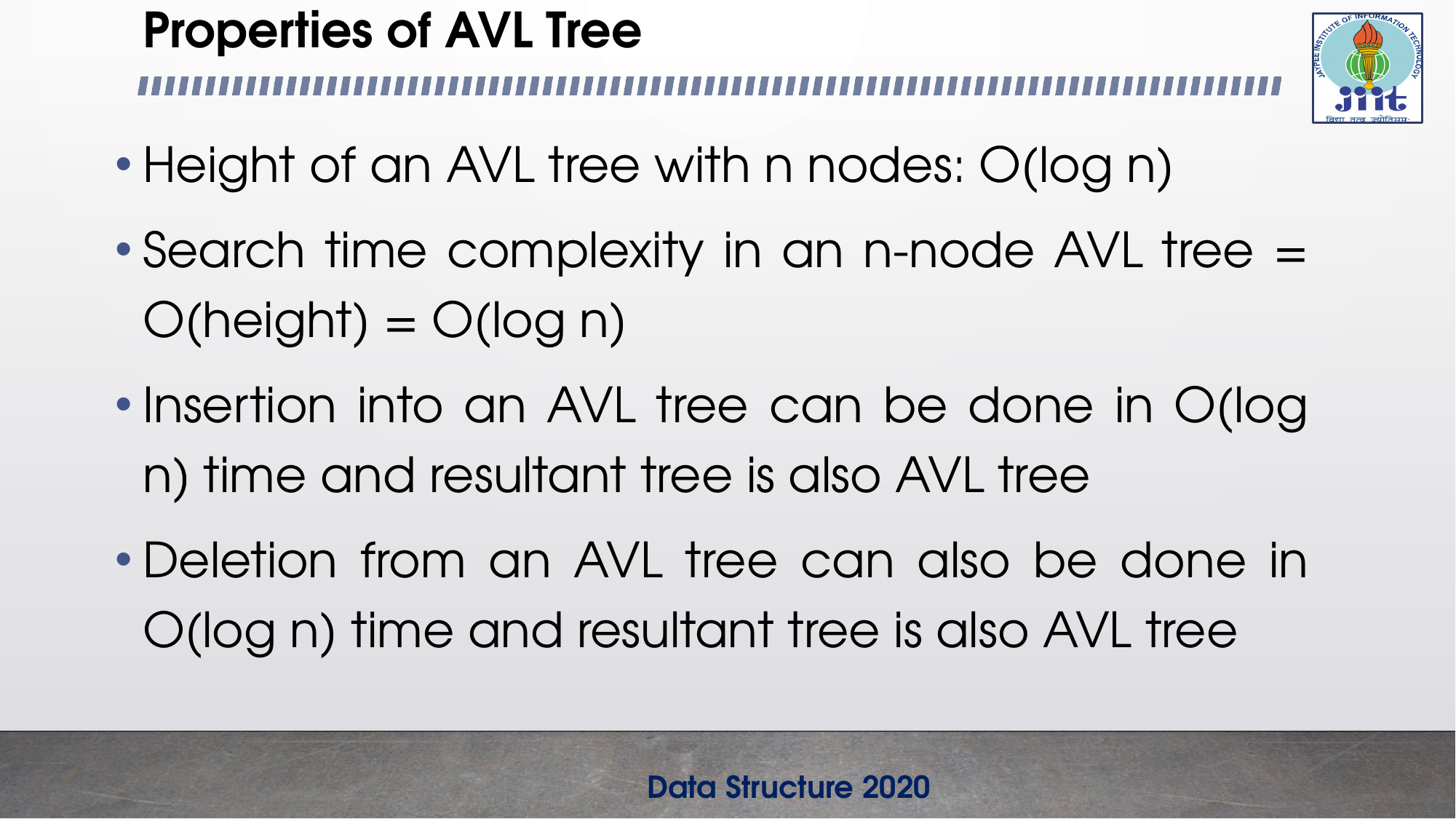

# Properties of AVL Tree
Height of an AVL tree with n nodes: O(log n)
Search time complexity in an n-node AVL tree = O(height) = O(log n)
Insertion into an AVL tree can be done in O(log n) time and resultant tree is also AVL tree
Deletion from an AVL tree can also be done in O(log n) time and resultant tree is also AVL tree